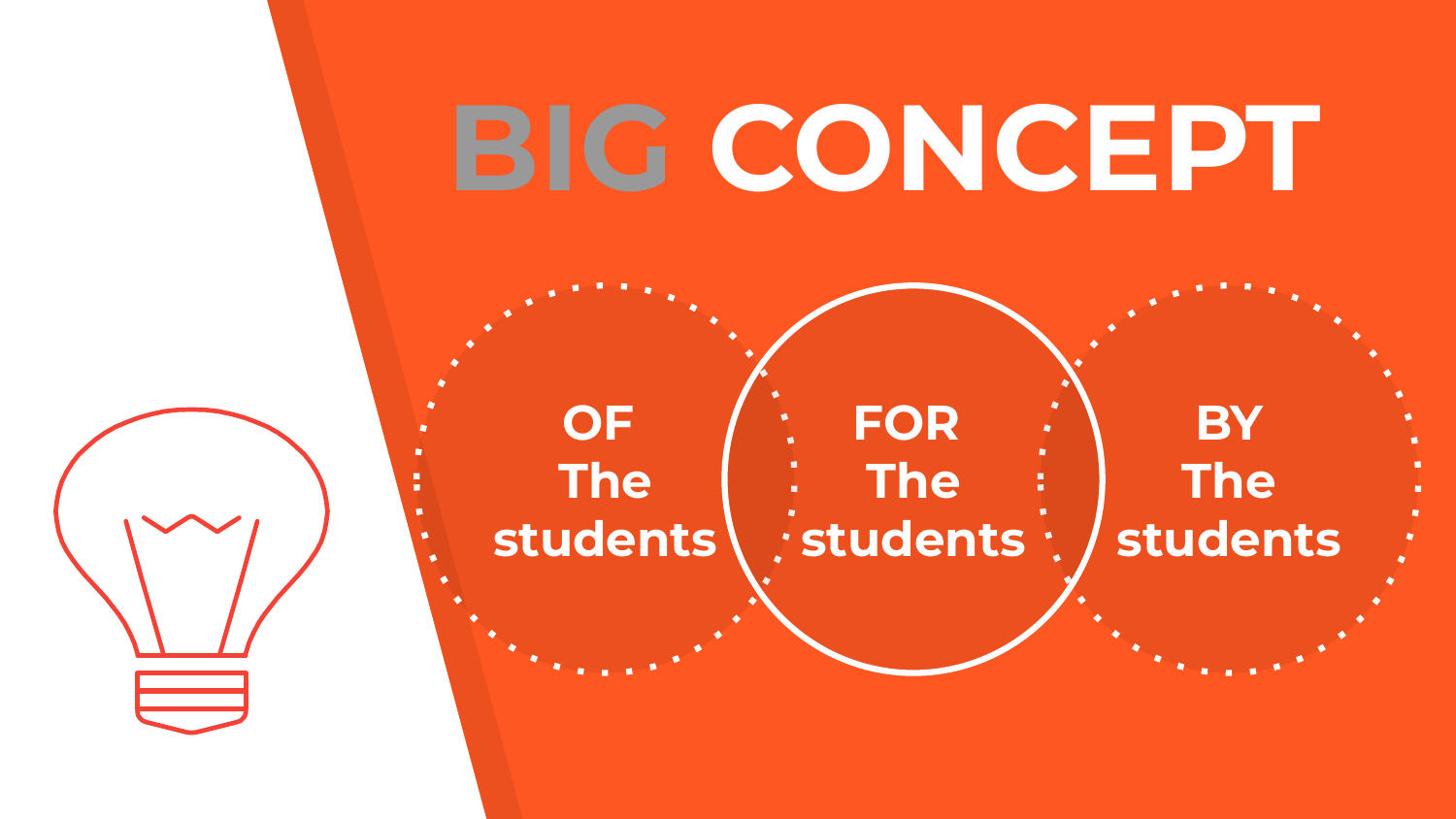

# BIG CONCEPT
OF
The students
FOR
The students
BY
The students